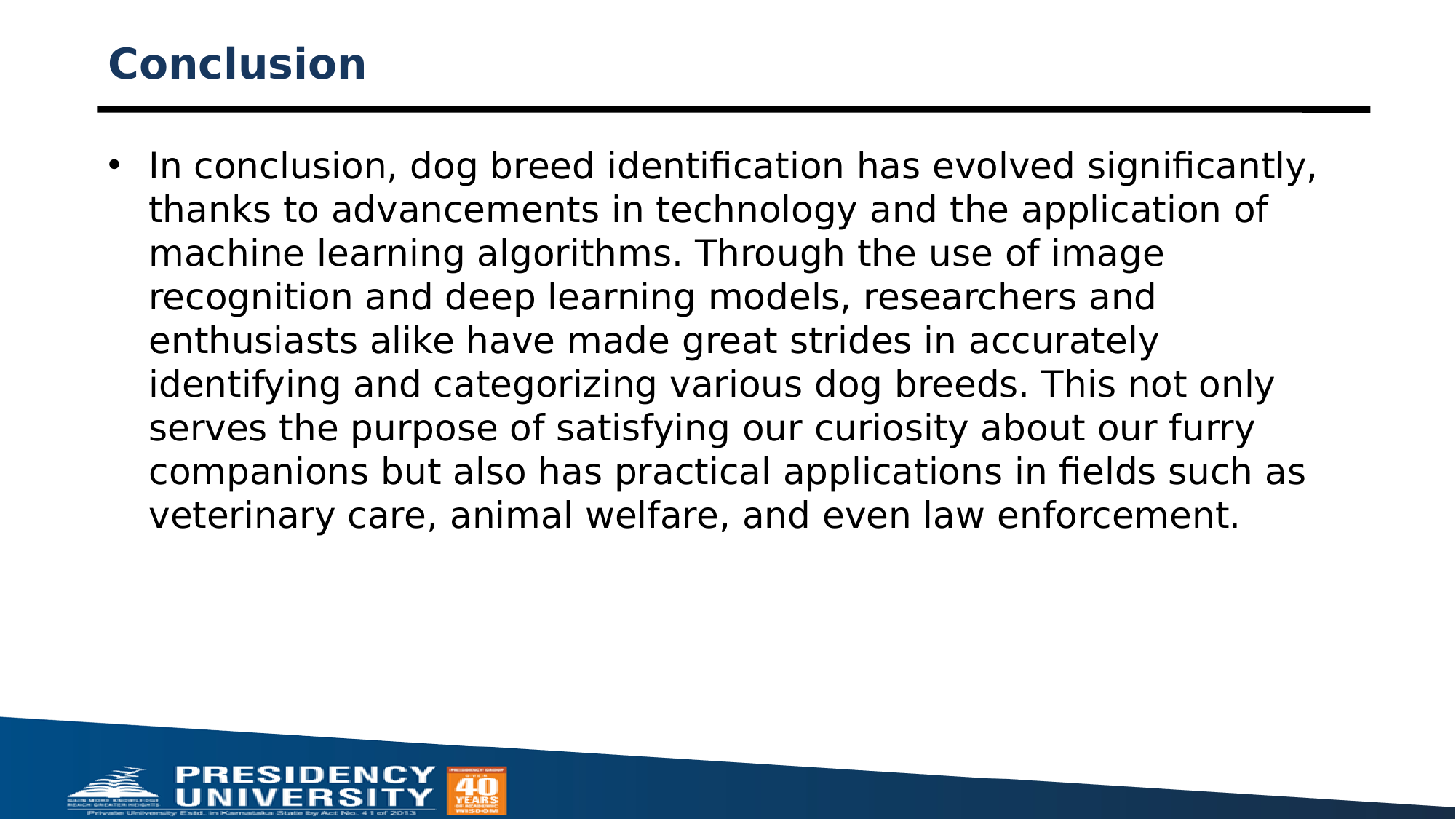

# Conclusion
In conclusion, dog breed identification has evolved significantly, thanks to advancements in technology and the application of machine learning algorithms. Through the use of image recognition and deep learning models, researchers and enthusiasts alike have made great strides in accurately identifying and categorizing various dog breeds. This not only serves the purpose of satisfying our curiosity about our furry companions but also has practical applications in fields such as veterinary care, animal welfare, and even law enforcement.